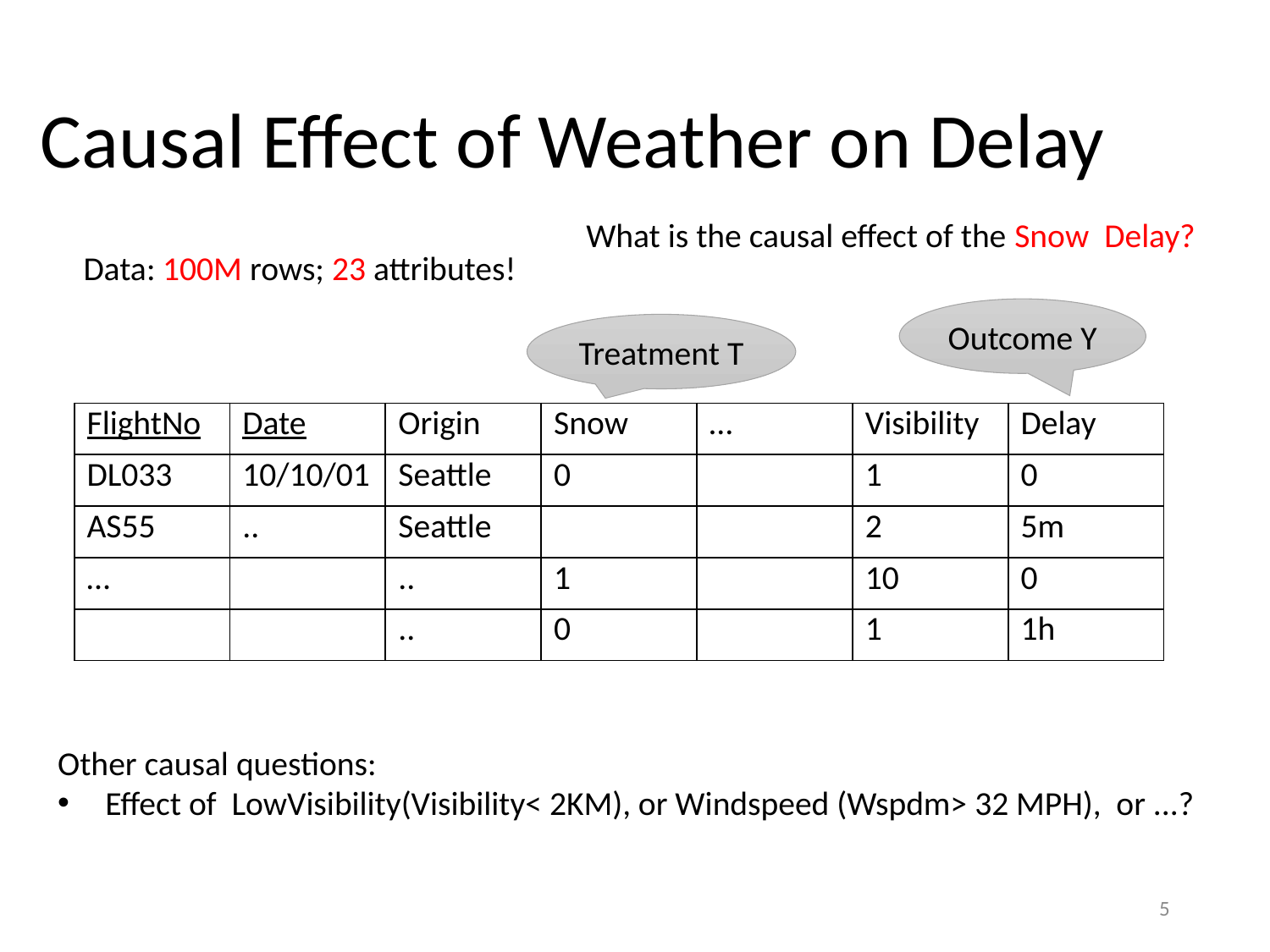

# Causal Effect of Weather on Delay
What is the causal effect of the Snow  Delay?
Data: 100M rows; 23 attributes!
Outcome Y
Treatment T
| FlightNo | Date | Origin | Snow | … | Visibility | Delay |
| --- | --- | --- | --- | --- | --- | --- |
| DL033 | 10/10/01 | Seattle | 0 |  | 1 | 0 |
| AS55 | .. | Seattle |  |  | 2 | 5m |
| … |  | .. | 1 |  | 10 | 0 |
|  |  | .. | 0 |  | 1 | 1h |

Other causal questions:
Effect of  LowVisibility(Visibility< 2KM), or Windspeed (Wspdm> 32 MPH),  or ...?

5